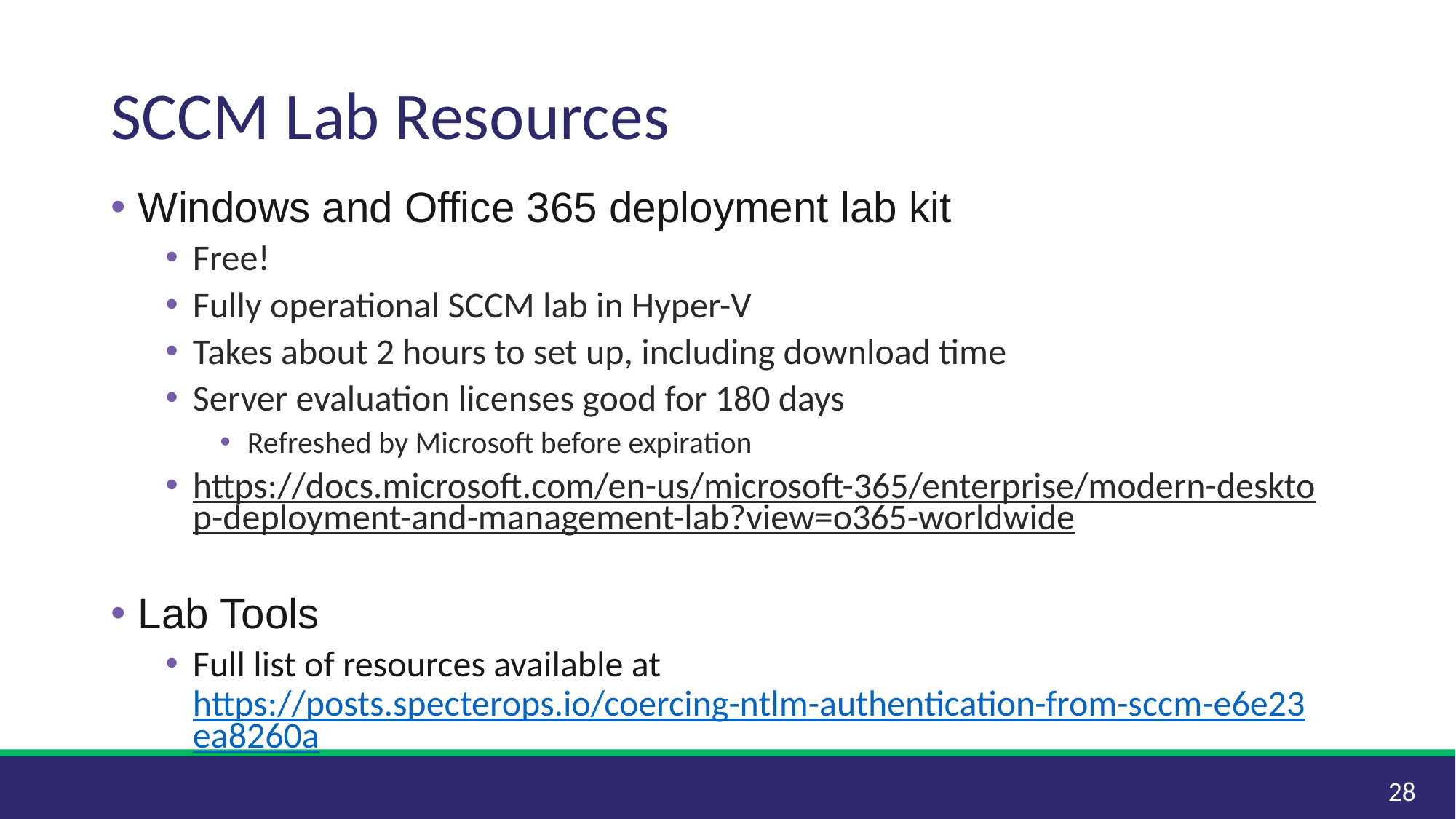

# SCCM Lab Resources
Windows and Office 365 deployment lab kit
Free!
Fully operational SCCM lab in Hyper-V
Takes about 2 hours to set up, including download time
Server evaluation licenses good for 180 days
Refreshed by Microsoft before expiration
https://docs.microsoft.com/en-us/microsoft-365/enterprise/modern-desktop-deployment-and-management-lab?view=o365-worldwide
Lab Tools
Full list of resources available at https://posts.specterops.io/coercing-ntlm-authentication-from-sccm-e6e23ea8260a
28